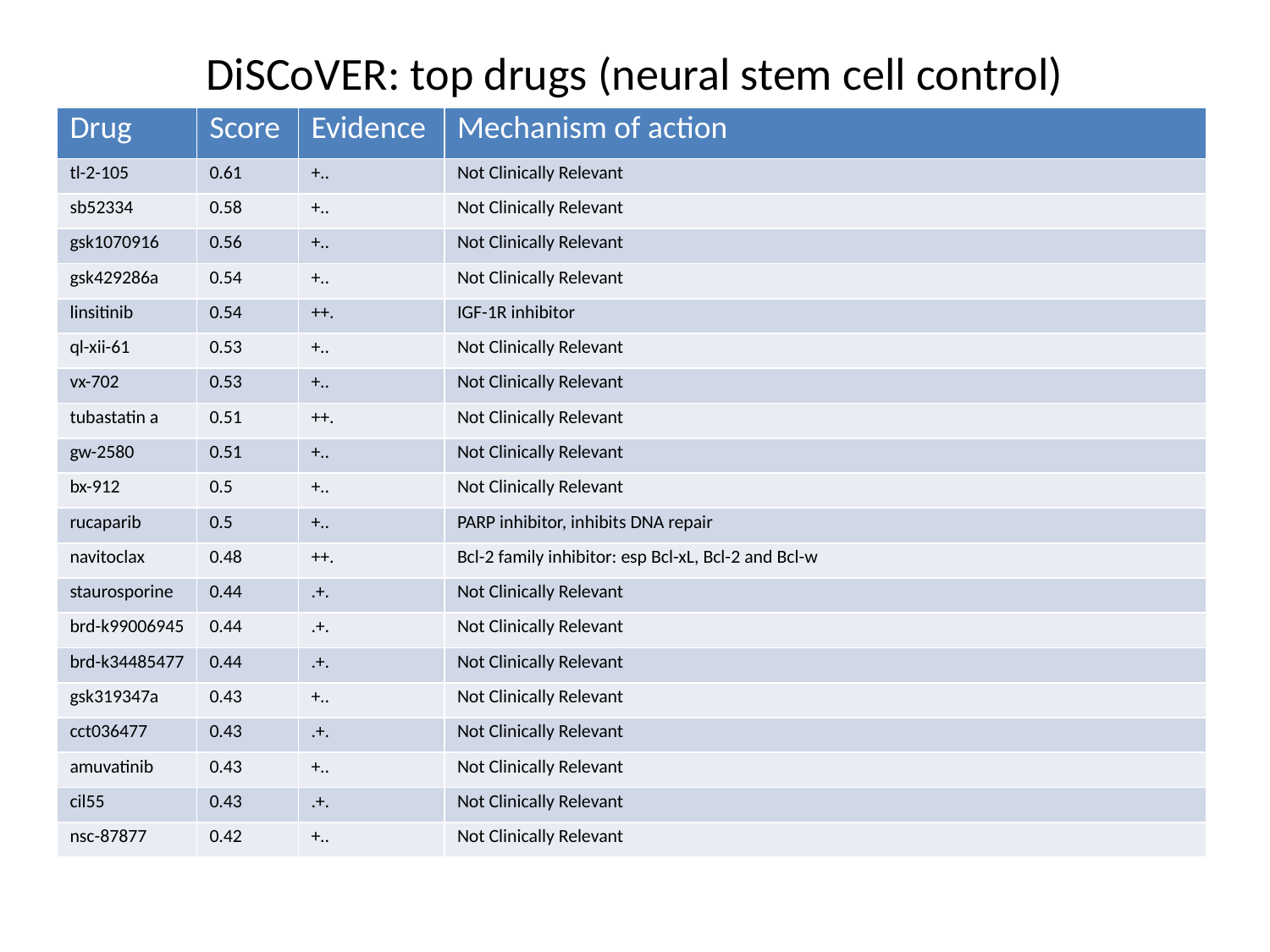

DiSCoVER: top drugs (neural stem cell control)
| Drug | Score | Evidence | Mechanism of action |
| --- | --- | --- | --- |
| tl-2-105 | 0.61 | +.. | Not Clinically Relevant |
| sb52334 | 0.58 | +.. | Not Clinically Relevant |
| gsk1070916 | 0.56 | +.. | Not Clinically Relevant |
| gsk429286a | 0.54 | +.. | Not Clinically Relevant |
| linsitinib | 0.54 | ++. | IGF-1R inhibitor |
| ql-xii-61 | 0.53 | +.. | Not Clinically Relevant |
| vx-702 | 0.53 | +.. | Not Clinically Relevant |
| tubastatin a | 0.51 | ++. | Not Clinically Relevant |
| gw-2580 | 0.51 | +.. | Not Clinically Relevant |
| bx-912 | 0.5 | +.. | Not Clinically Relevant |
| rucaparib | 0.5 | +.. | PARP inhibitor, inhibits DNA repair |
| navitoclax | 0.48 | ++. | Bcl-2 family inhibitor: esp Bcl-xL, Bcl-2 and Bcl-w |
| staurosporine | 0.44 | .+. | Not Clinically Relevant |
| brd-k99006945 | 0.44 | .+. | Not Clinically Relevant |
| brd-k34485477 | 0.44 | .+. | Not Clinically Relevant |
| gsk319347a | 0.43 | +.. | Not Clinically Relevant |
| cct036477 | 0.43 | .+. | Not Clinically Relevant |
| amuvatinib | 0.43 | +.. | Not Clinically Relevant |
| cil55 | 0.43 | .+. | Not Clinically Relevant |
| nsc-87877 | 0.42 | +.. | Not Clinically Relevant |